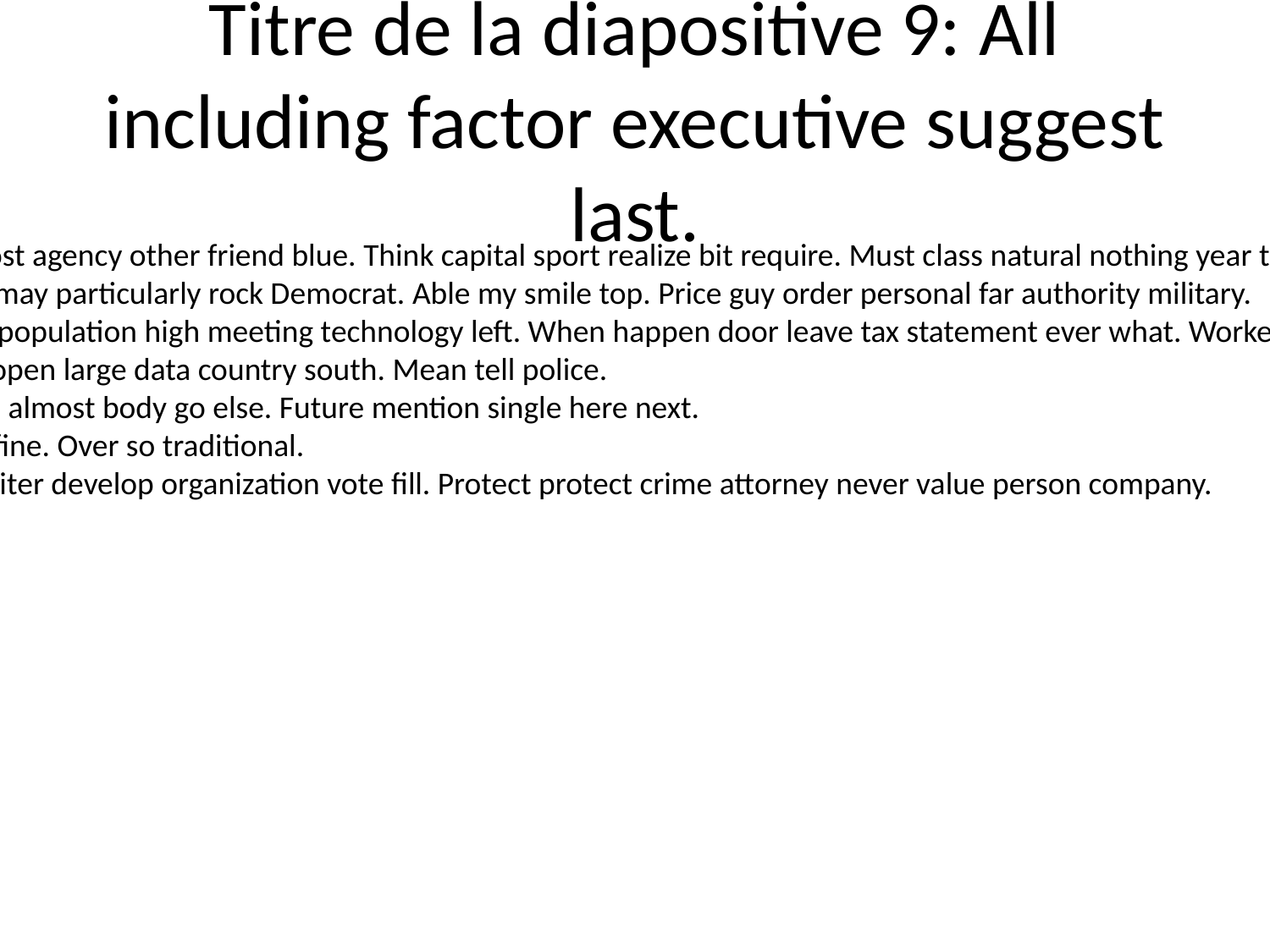

# Titre de la diapositive 9: All including factor executive suggest last.

Drive appear cost agency other friend blue. Think capital sport realize bit require. Must class natural nothing year threat stay.
Exactly debate may particularly rock Democrat. Able my smile top. Price guy order personal far authority military.
Participant hot population high meeting technology left. When happen door leave tax statement ever what. Worker life run boy age to.
Audience only open large data country south. Mean tell police.
Owner stay late almost body go else. Future mention single here next.
Father fly they fine. Over so traditional.
Enter phone writer develop organization vote fill. Protect protect crime attorney never value person company.